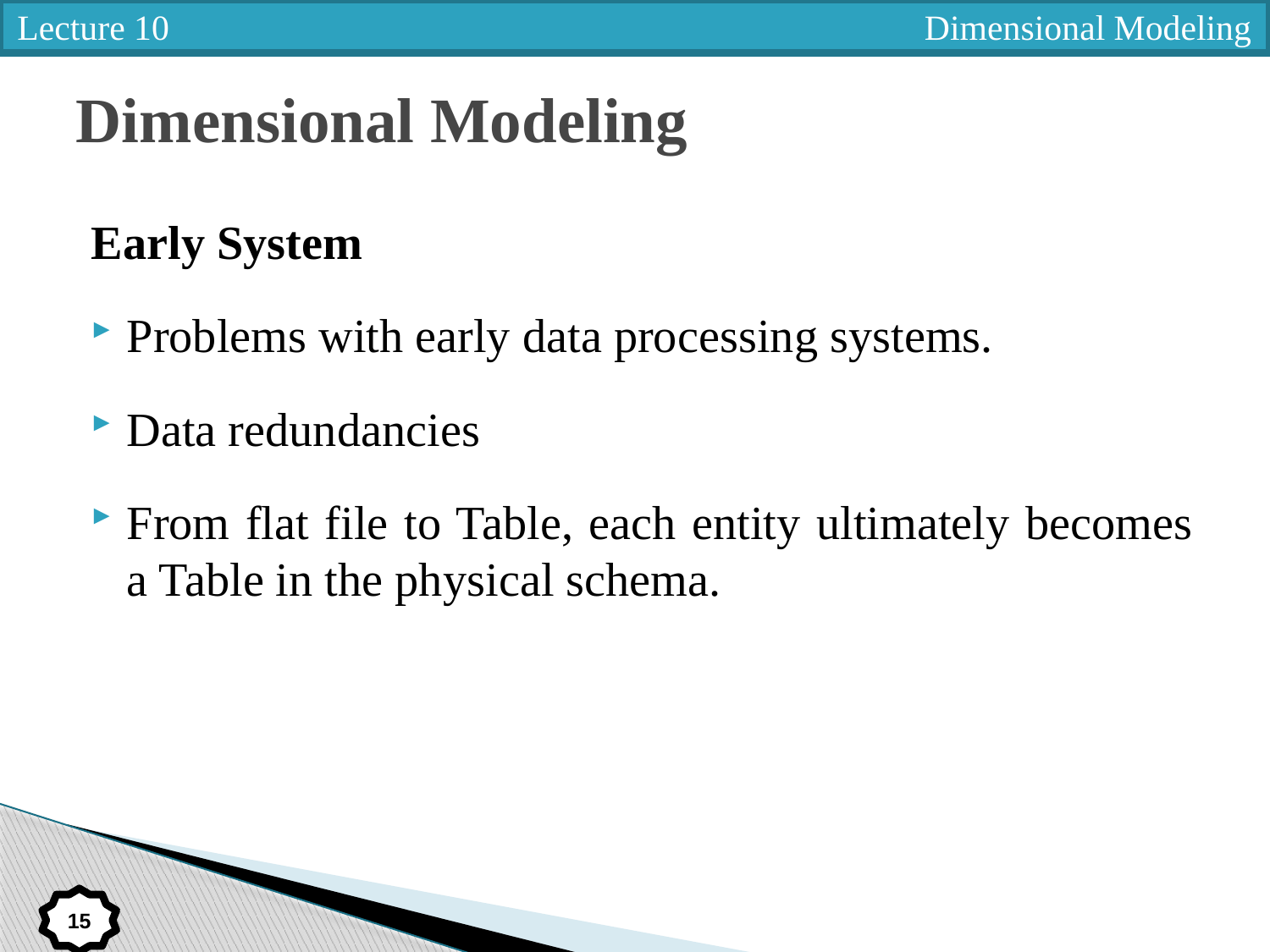

# Dimensional Modeling
Early System

Problems with early data processing systems.

Data redundancies

From flat file to Table, each entity ultimately becomes a Table in the physical schema.